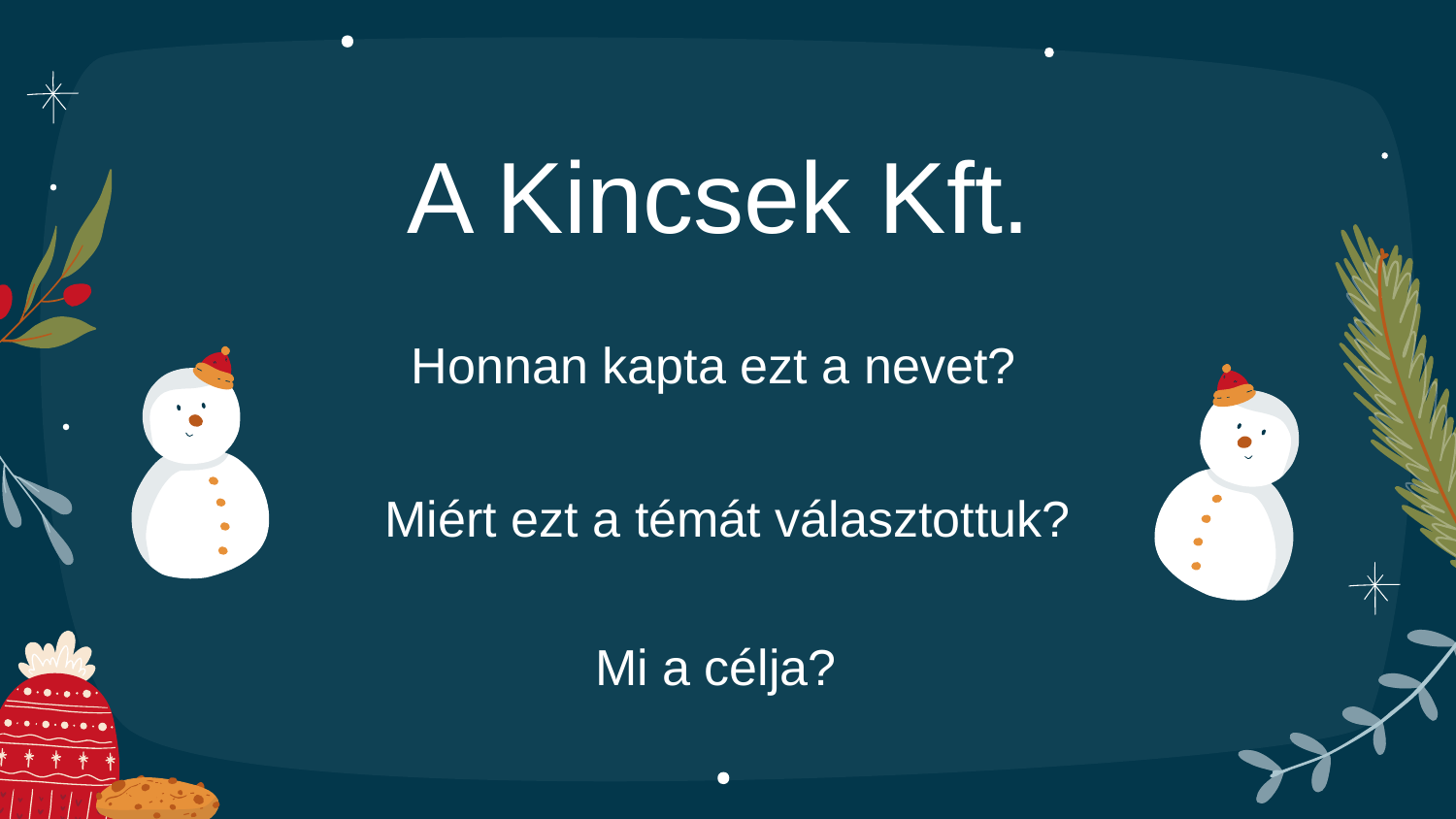

A Kincsek Kft.
Honnan kapta ezt a nevet?

Miért ezt a témát választottuk?
Mi a célja?